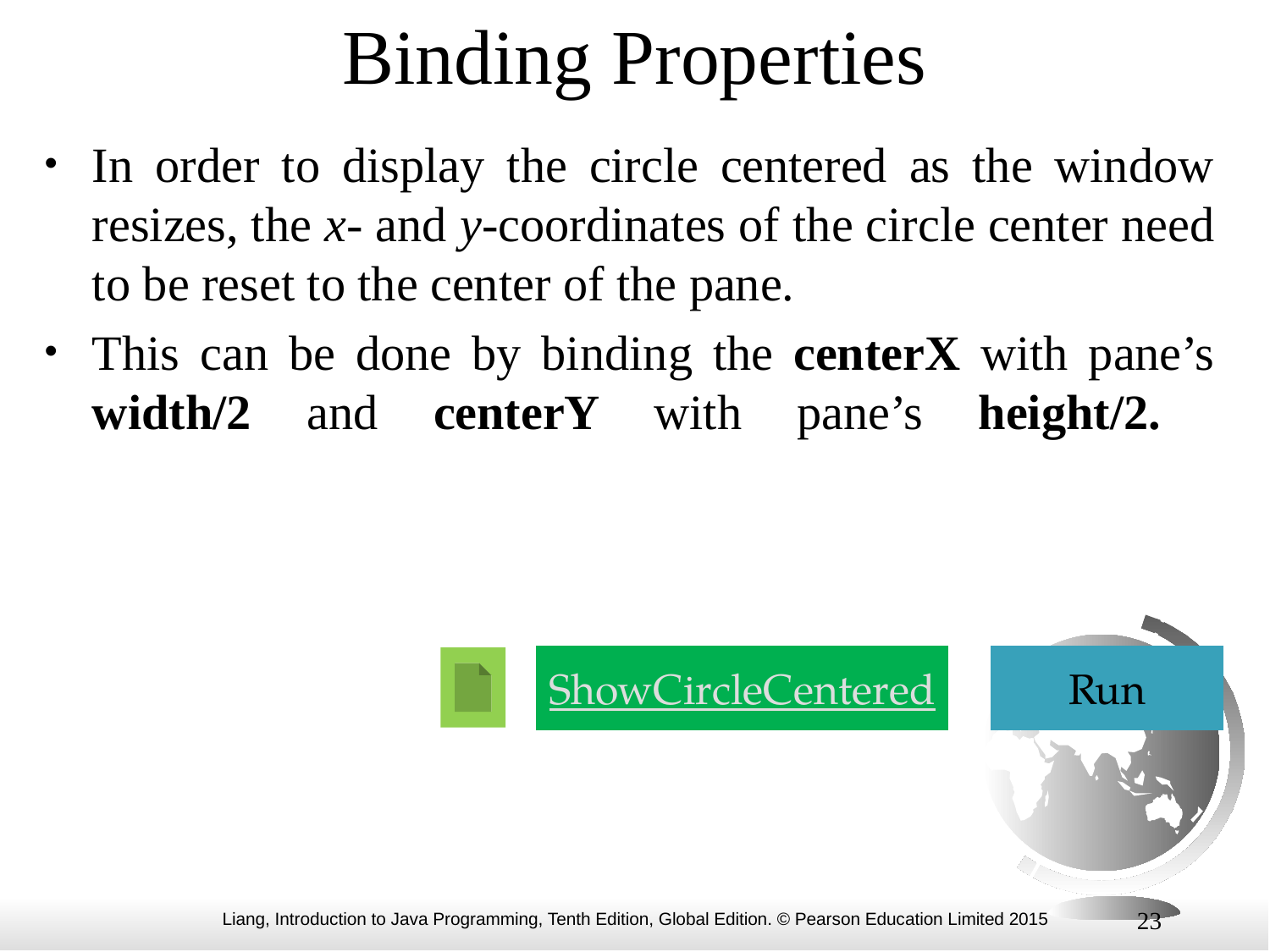

# Binding Properties
In order to display the circle centered as the window resizes, the x- and y-coordinates of the circle center need to be reset to the center of the pane.
This can be done by binding the centerX with pane’s width/2 and centerY with pane’s height/2.
ShowCircleCentered
Run

23